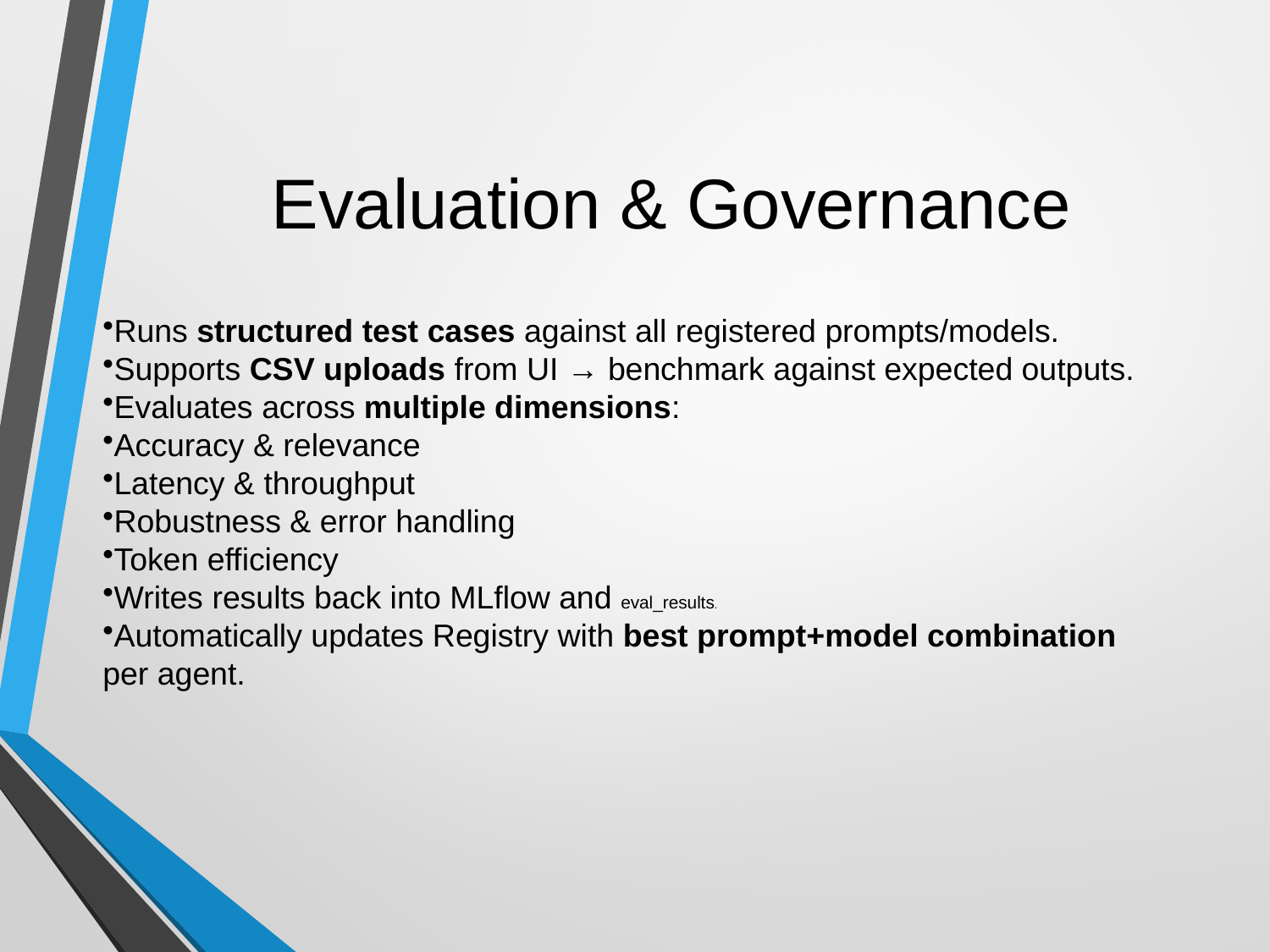

# Evaluation & Governance
Runs structured test cases against all registered prompts/models.
Supports CSV uploads from UI → benchmark against expected outputs.
Evaluates across multiple dimensions:
Accuracy & relevance
Latency & throughput
Robustness & error handling
Token efficiency
Writes results back into MLflow and eval_results.
Automatically updates Registry with best prompt+model combination per agent.